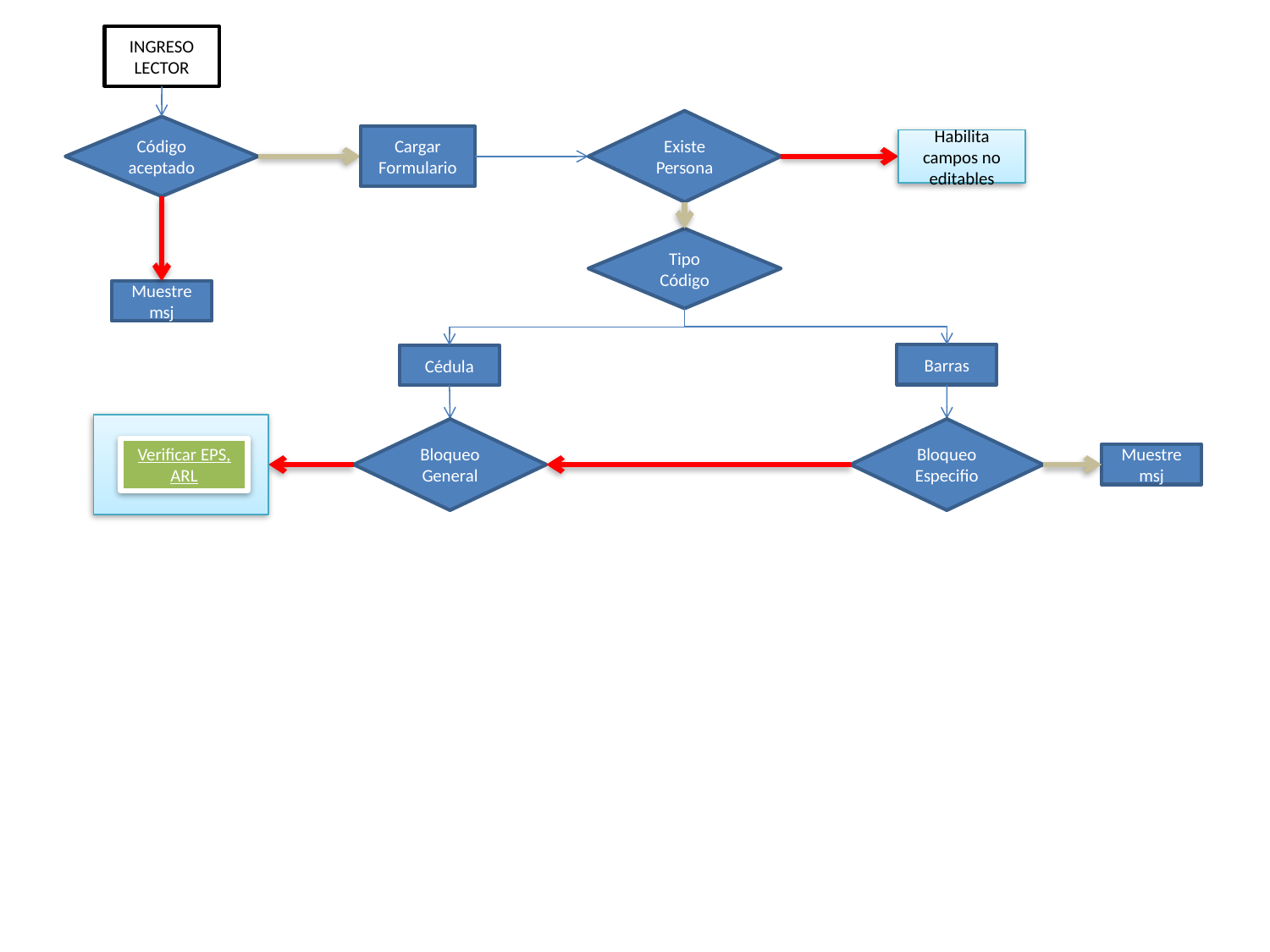

INGRESO LECTOR
Existe Persona
Código aceptado
Cargar Formulario
Habilita campos no editables
Tipo Código
Muestre msj
Barras
Cédula

Bloqueo General
Bloqueo Especifio
Verificar EPS, ARL
Muestre msj